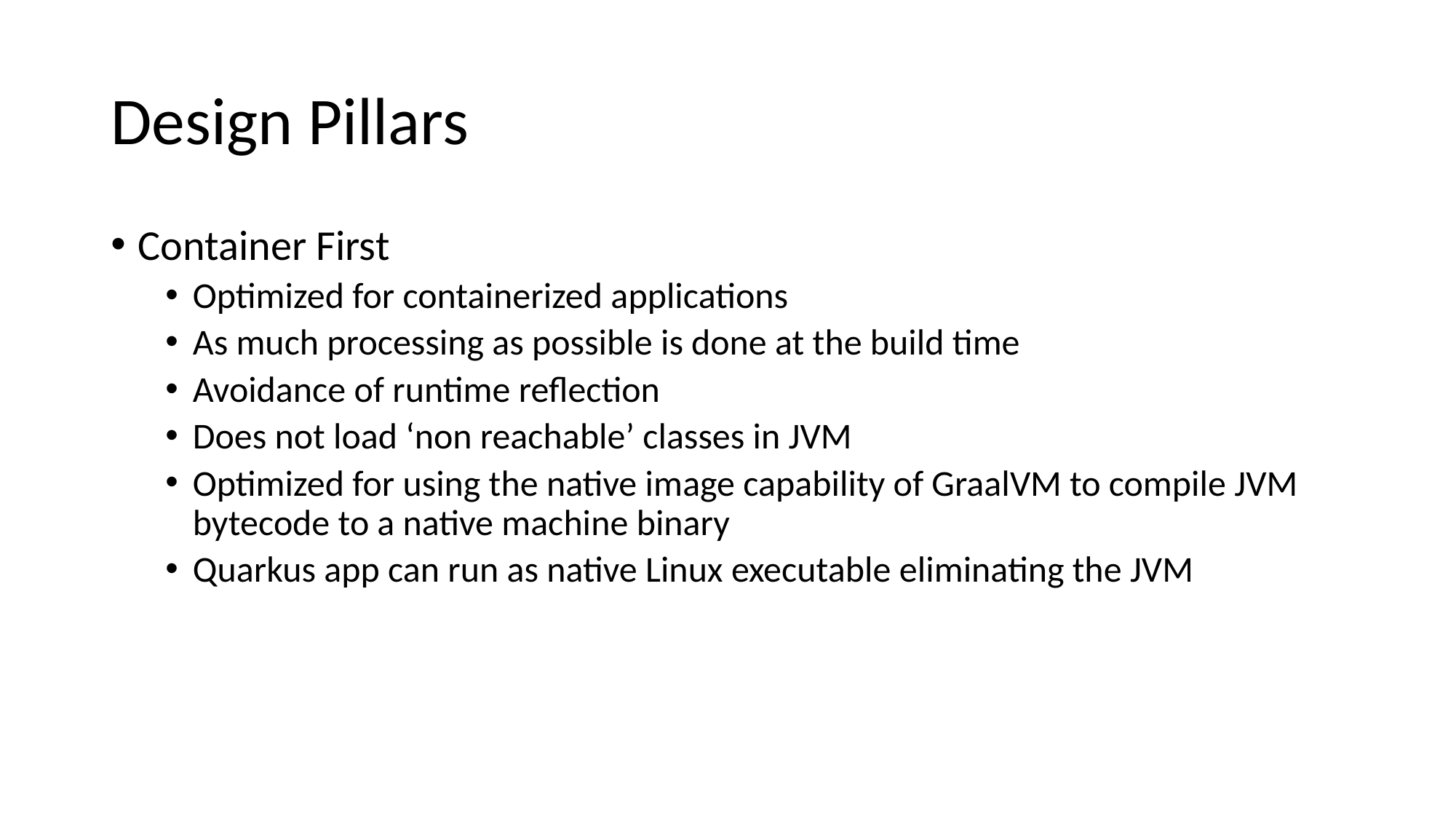

# Design Pillars
Container First
Optimized for containerized applications
As much processing as possible is done at the build time
Avoidance of runtime reflection
Does not load ‘non reachable’ classes in JVM
Optimized for using the native image capability of GraalVM to compile JVM bytecode to a native machine binary
Quarkus app can run as native Linux executable eliminating the JVM